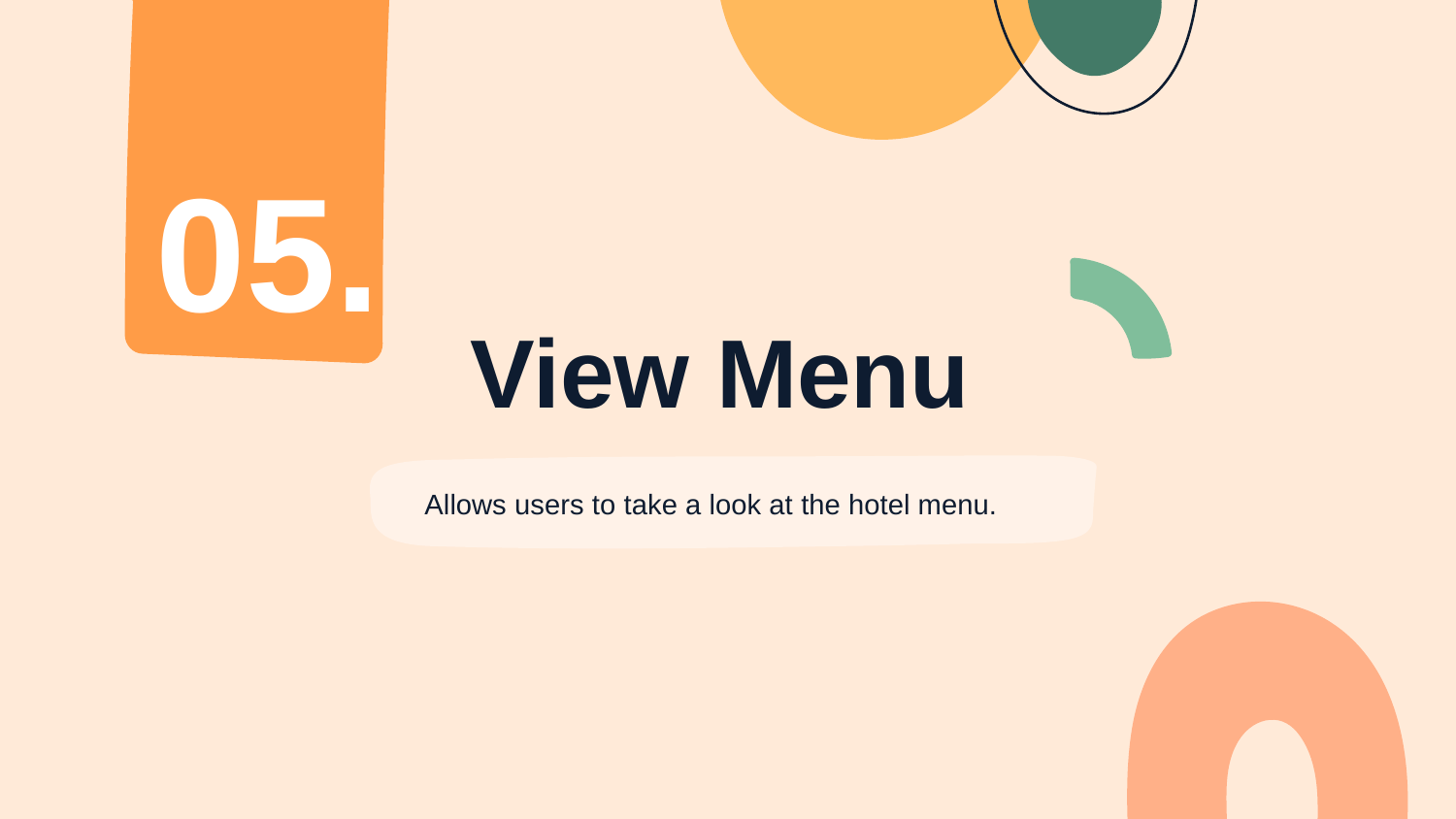

05.

# View Menu

Allows users to take a look at the hotel menu.